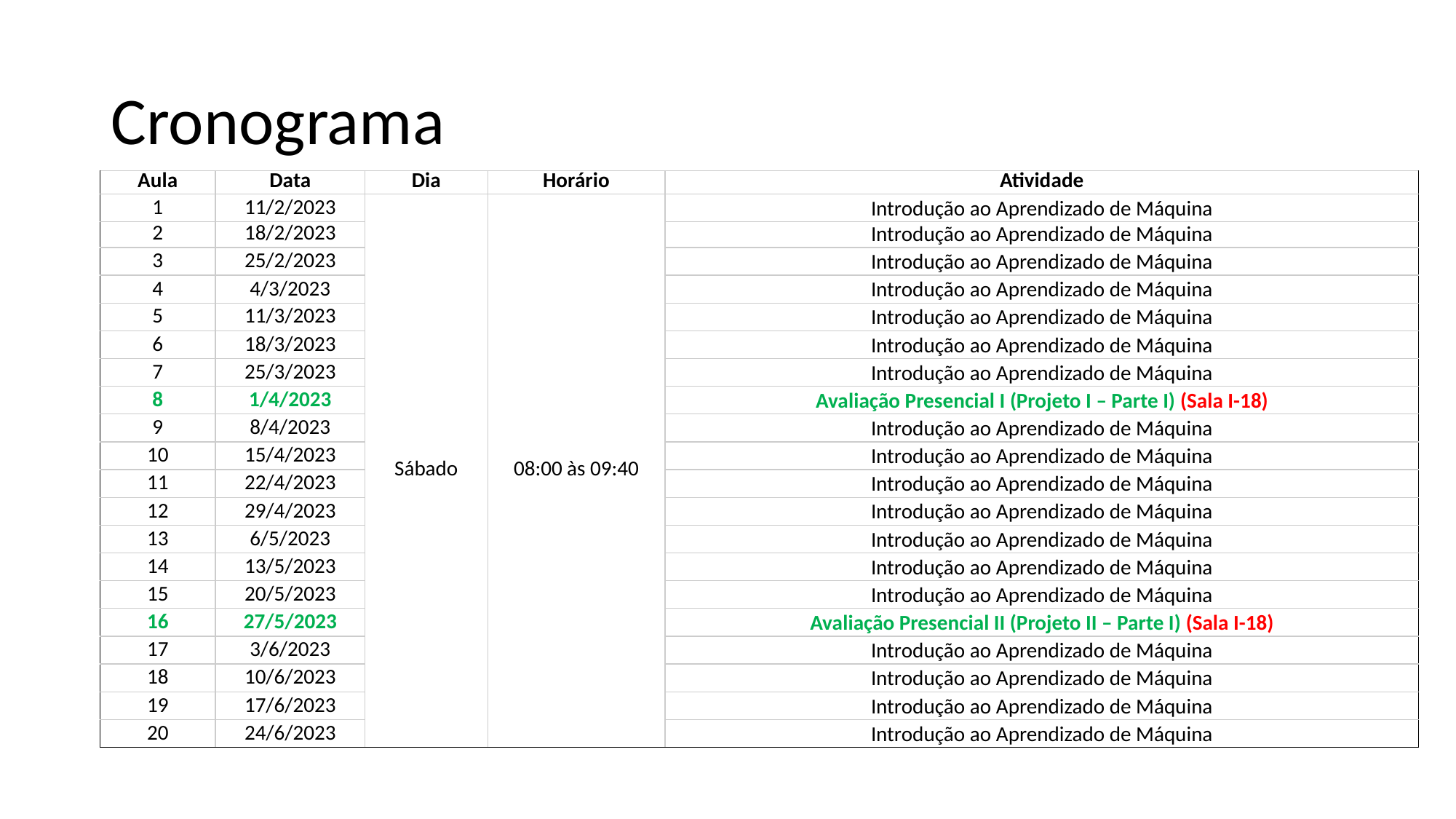

# Cronograma
| Aula | Data | Dia | Horário | Atividade |
| --- | --- | --- | --- | --- |
| 1 | 11/2/2023 | Sábado | 08:00 às 09:40 | Introdução ao Aprendizado de Máquina |
| 2 | 18/2/2023 |  |  | Introdução ao Aprendizado de Máquina |
| 3 | 25/2/2023 |  |  | Introdução ao Aprendizado de Máquina |
| 4 | 4/3/2023 |  |  | Introdução ao Aprendizado de Máquina |
| 5 | 11/3/2023 |  |  | Introdução ao Aprendizado de Máquina |
| 6 | 18/3/2023 |  |  | Introdução ao Aprendizado de Máquina |
| 7 | 25/3/2023 |  |  | Introdução ao Aprendizado de Máquina |
| 8 | 1/4/2023 |  |  | Avaliação Presencial I (Projeto I – Parte I) (Sala I-18) |
| 9 | 8/4/2023 |  |  | Introdução ao Aprendizado de Máquina |
| 10 | 15/4/2023 |  |  | Introdução ao Aprendizado de Máquina |
| 11 | 22/4/2023 |  |  | Introdução ao Aprendizado de Máquina |
| 12 | 29/4/2023 |  |  | Introdução ao Aprendizado de Máquina |
| 13 | 6/5/2023 |  |  | Introdução ao Aprendizado de Máquina |
| 14 | 13/5/2023 |  |  | Introdução ao Aprendizado de Máquina |
| 15 | 20/5/2023 |  |  | Introdução ao Aprendizado de Máquina |
| 16 | 27/5/2023 |  |  | Avaliação Presencial II (Projeto II – Parte I) (Sala I-18) |
| 17 | 3/6/2023 |  |  | Introdução ao Aprendizado de Máquina |
| 18 | 10/6/2023 |  |  | Introdução ao Aprendizado de Máquina |
| 19 | 17/6/2023 |  |  | Introdução ao Aprendizado de Máquina |
| 20 | 24/6/2023 |  |  | Introdução ao Aprendizado de Máquina |